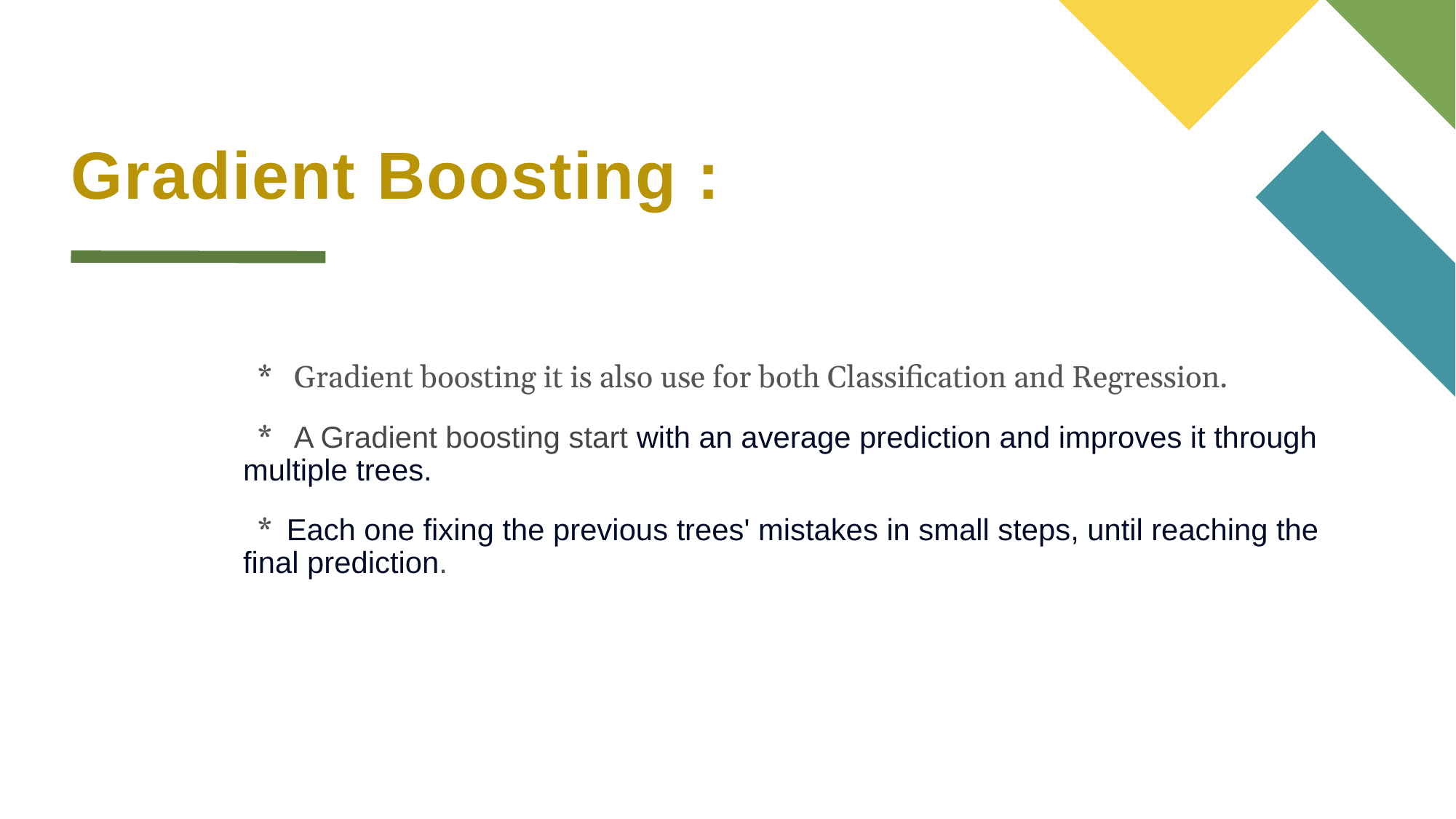

# Gradient Boosting :
  *   Gradient boosting it is also use for both Classification and Regression.
  *   A Gradient boosting start with an average prediction and improves it through multiple trees.
  *  Each one fixing the previous trees' mistakes in small steps, until reaching the final prediction.